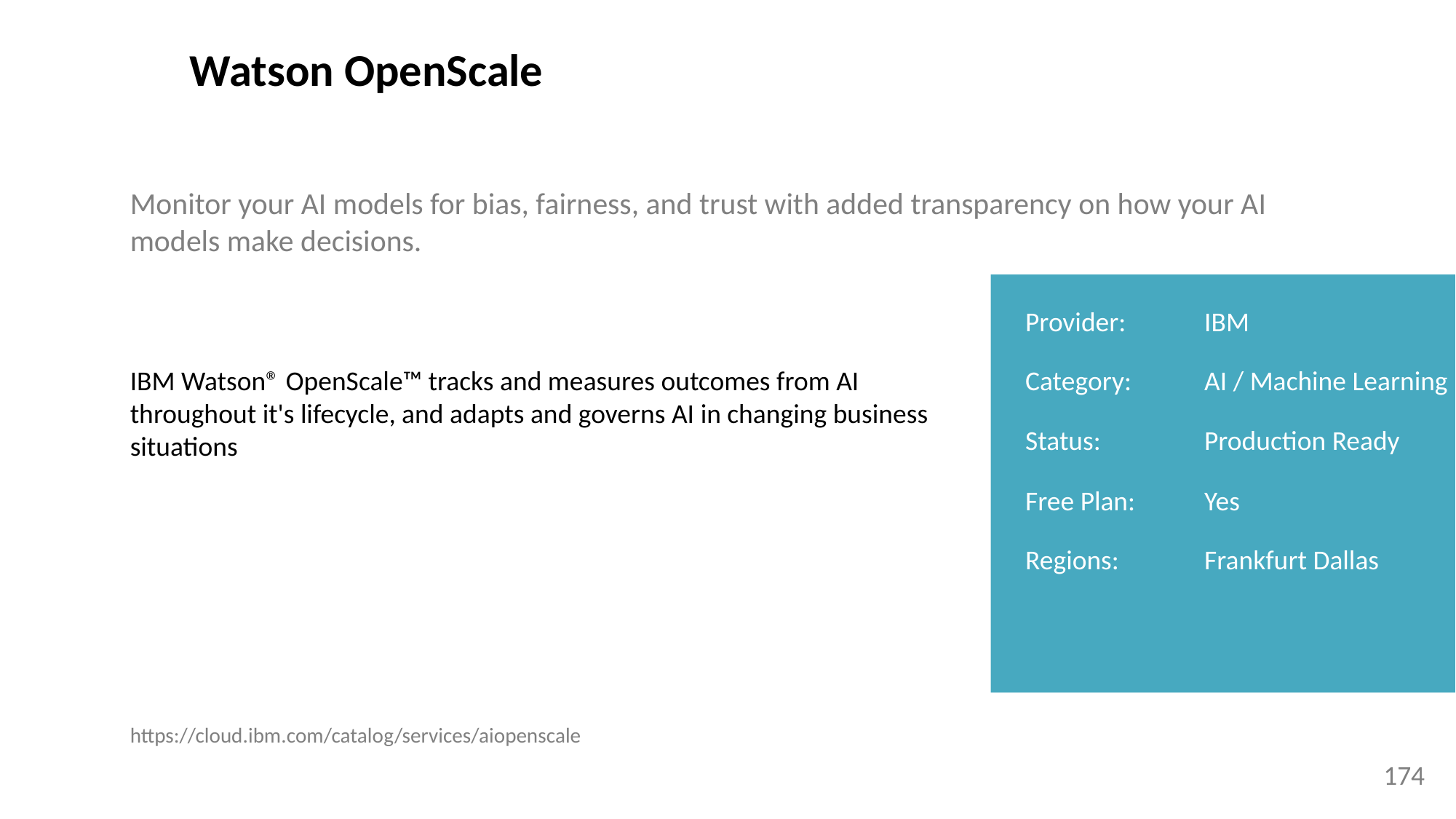

Watson OpenScale
Monitor your AI models for bias, fairness, and trust with added transparency on how your AI models make decisions.

Provider:
IBM
IBM Watson® OpenScale™ tracks and measures outcomes from AI throughout it's lifecycle, and adapts and governs AI in changing business situations
Category:
AI / Machine Learning
Status:
Production Ready
Free Plan:
Yes
Regions:
Frankfurt Dallas
https://cloud.ibm.com/catalog/services/aiopenscale
174